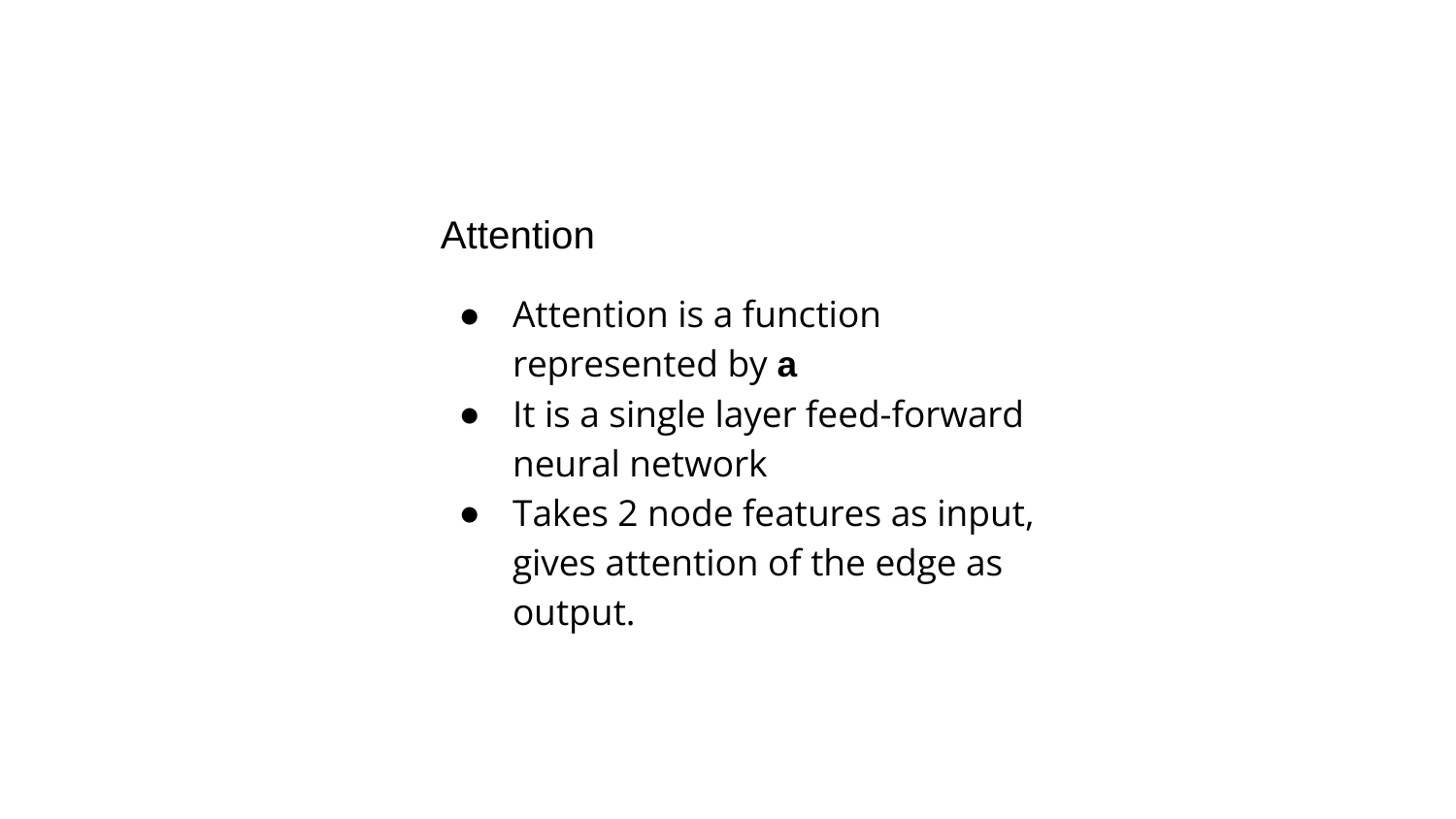

Attention
Attention is a function represented by a
It is a single layer feed-forward neural network
Takes 2 node features as input, gives attention of the edge as output.